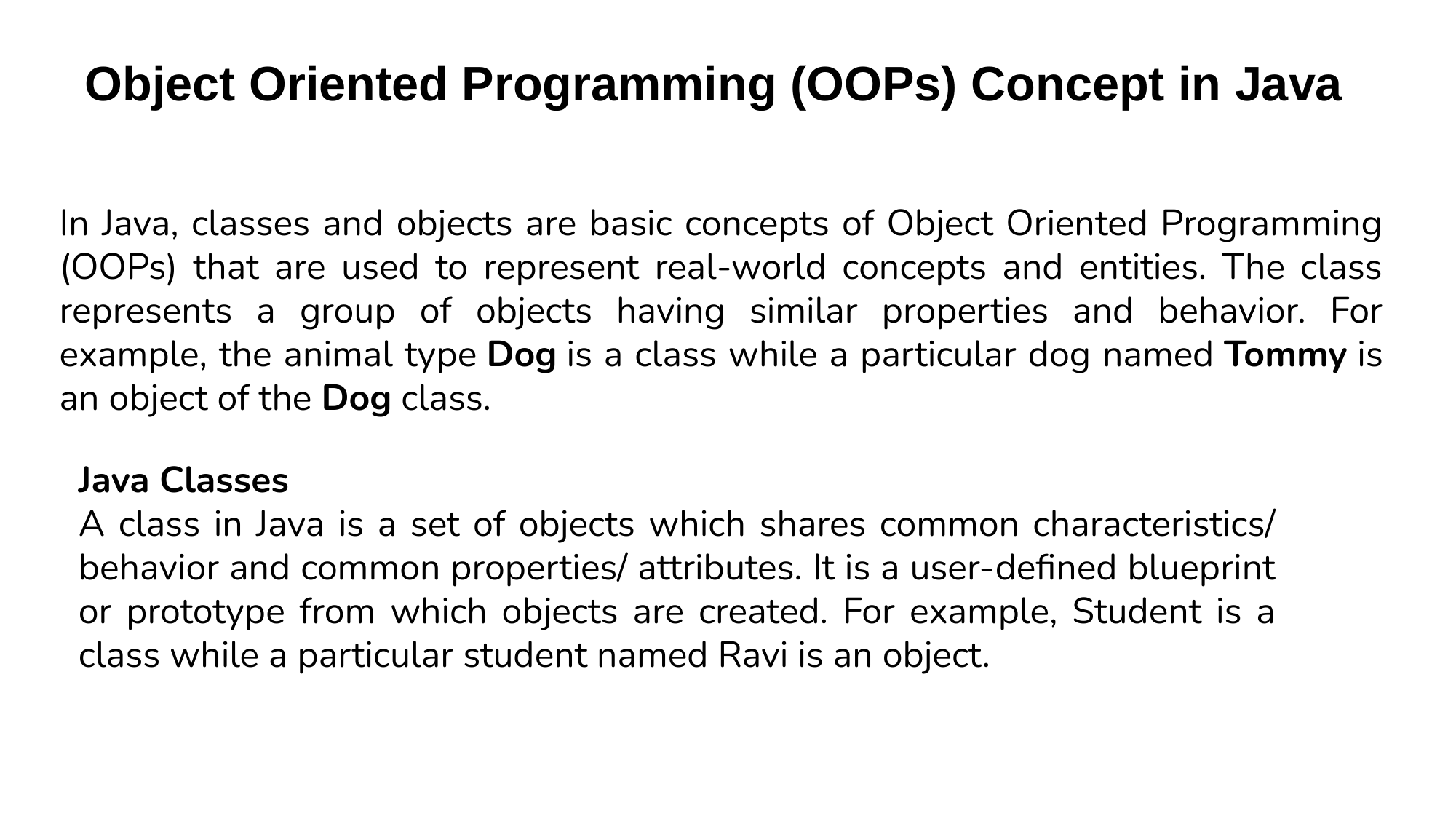

Object Oriented Programming (OOPs) Concept in Java
In Java, classes and objects are basic concepts of Object Oriented Programming (OOPs) that are used to represent real-world concepts and entities. The class represents a group of objects having similar properties and behavior. For example, the animal type Dog is a class while a particular dog named Tommy is an object of the Dog class.
Java Classes
A class in Java is a set of objects which shares common characteristics/ behavior and common properties/ attributes. It is a user-defined blueprint or prototype from which objects are created. For example, Student is a class while a particular student named Ravi is an object.